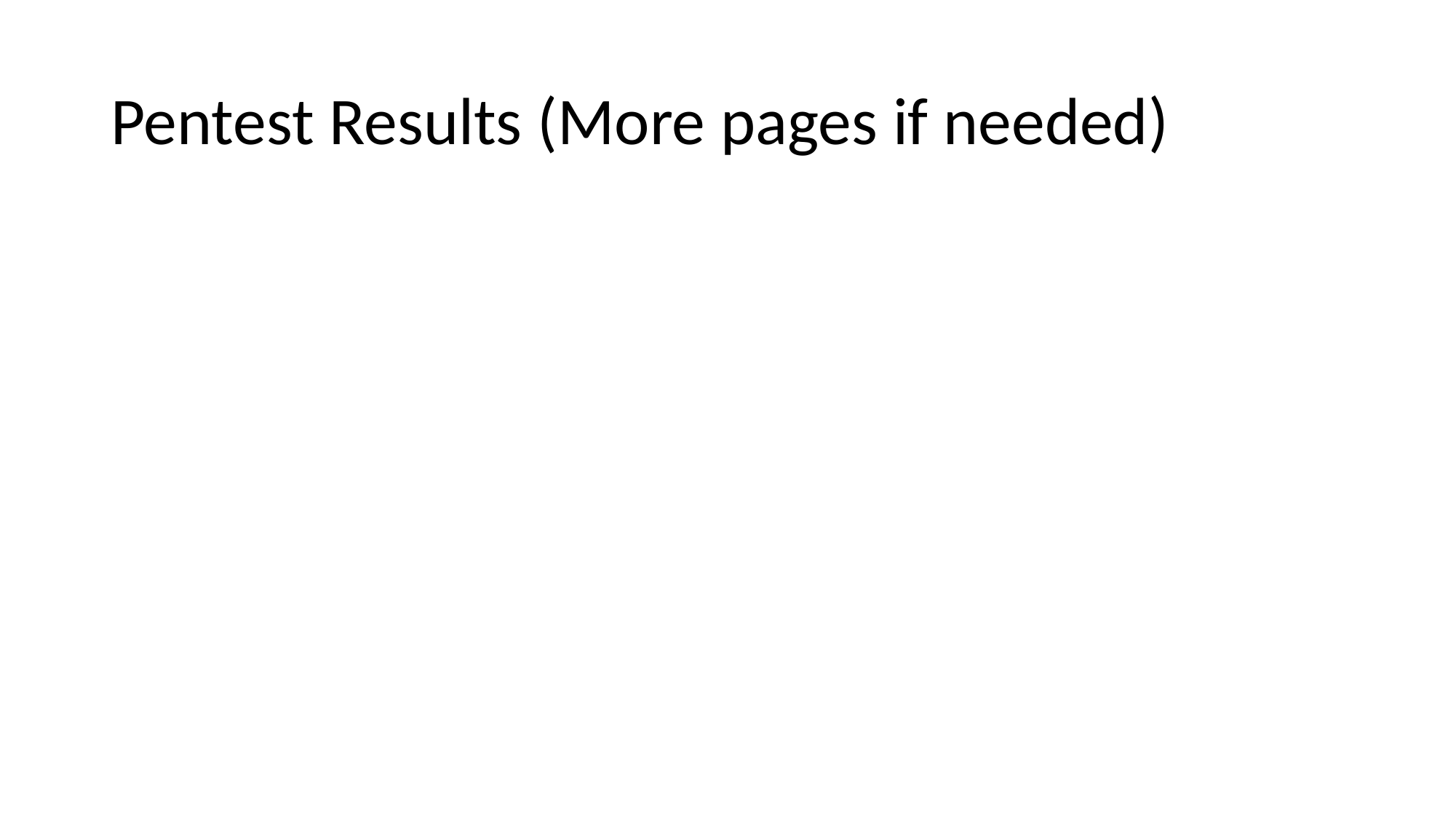

# Pentest Results (More pages if needed)